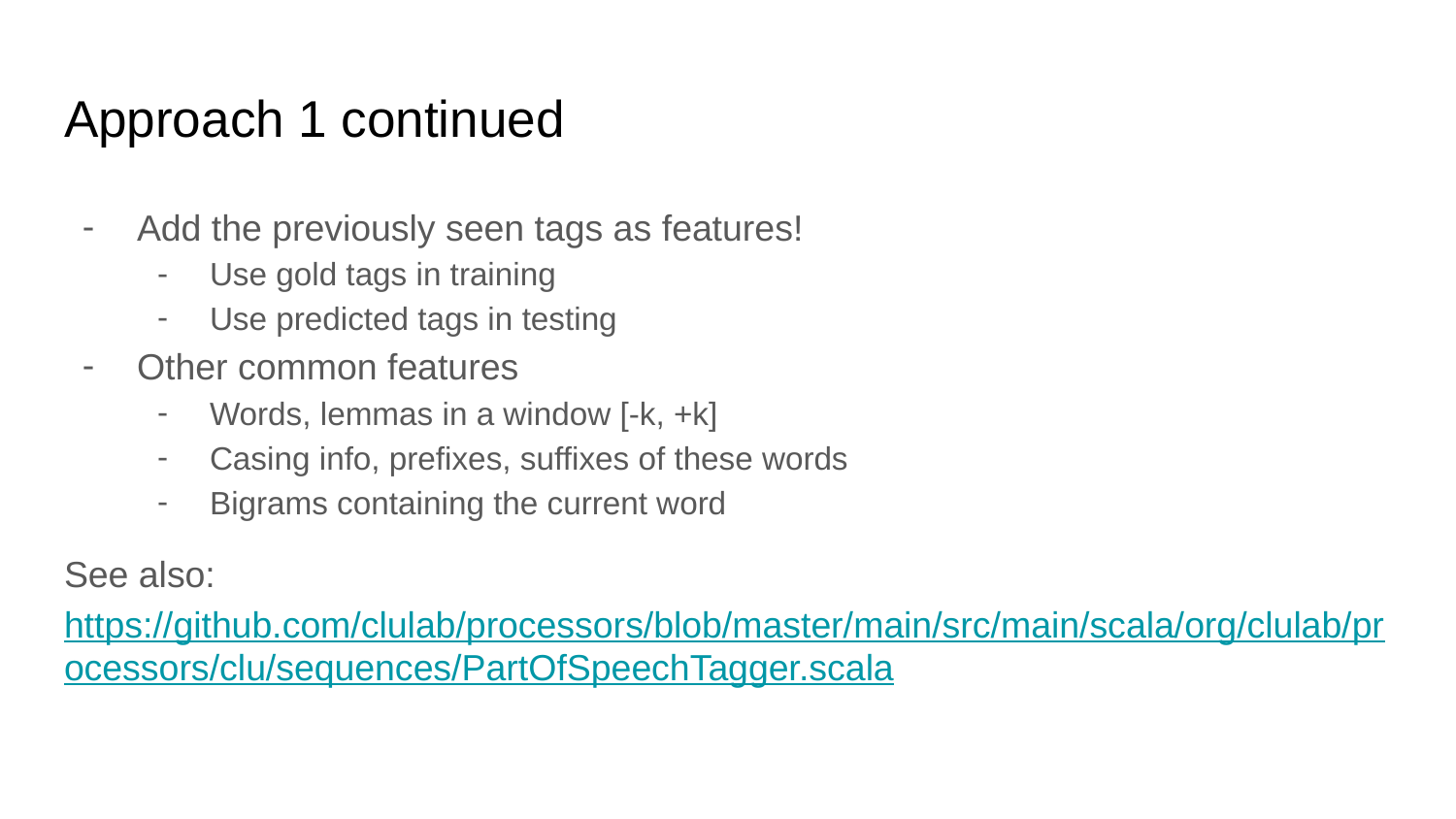

# Approach 1 continued
Add the previously seen tags as features!
Use gold tags in training
Use predicted tags in testing
Other common features
Words, lemmas in a window [-k, +k]
Casing info, prefixes, suffixes of these words
Bigrams containing the current word
See also: https://github.com/clulab/processors/blob/master/main/src/main/scala/org/clulab/processors/clu/sequences/PartOfSpeechTagger.scala